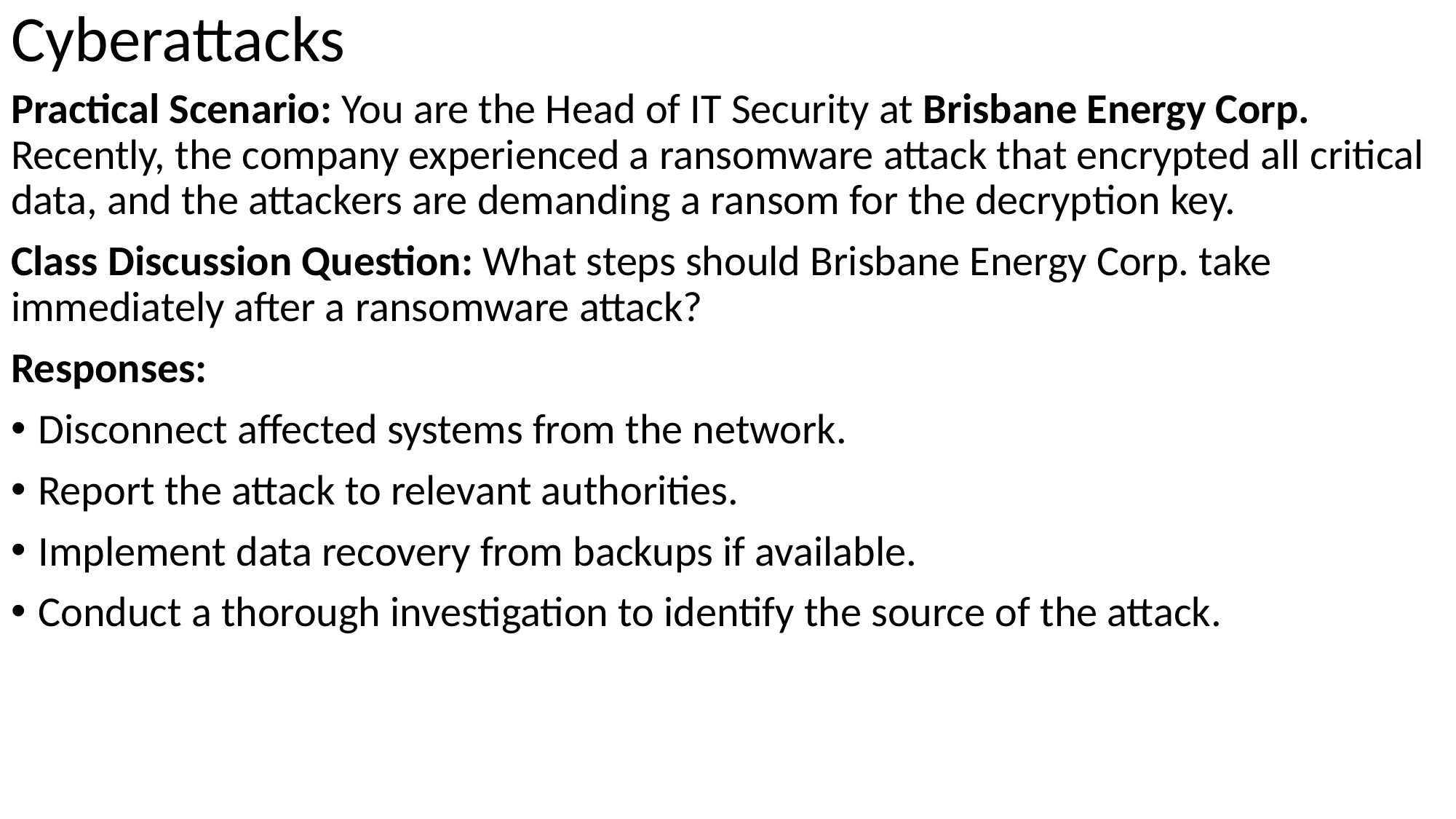

# Cyberattacks
Practical Scenario: You are the Head of IT Security at Brisbane Energy Corp. Recently, the company experienced a ransomware attack that encrypted all critical data, and the attackers are demanding a ransom for the decryption key.
Class Discussion Question: What steps should Brisbane Energy Corp. take immediately after a ransomware attack?
Responses:
Disconnect affected systems from the network.
Report the attack to relevant authorities.
Implement data recovery from backups if available.
Conduct a thorough investigation to identify the source of the attack.